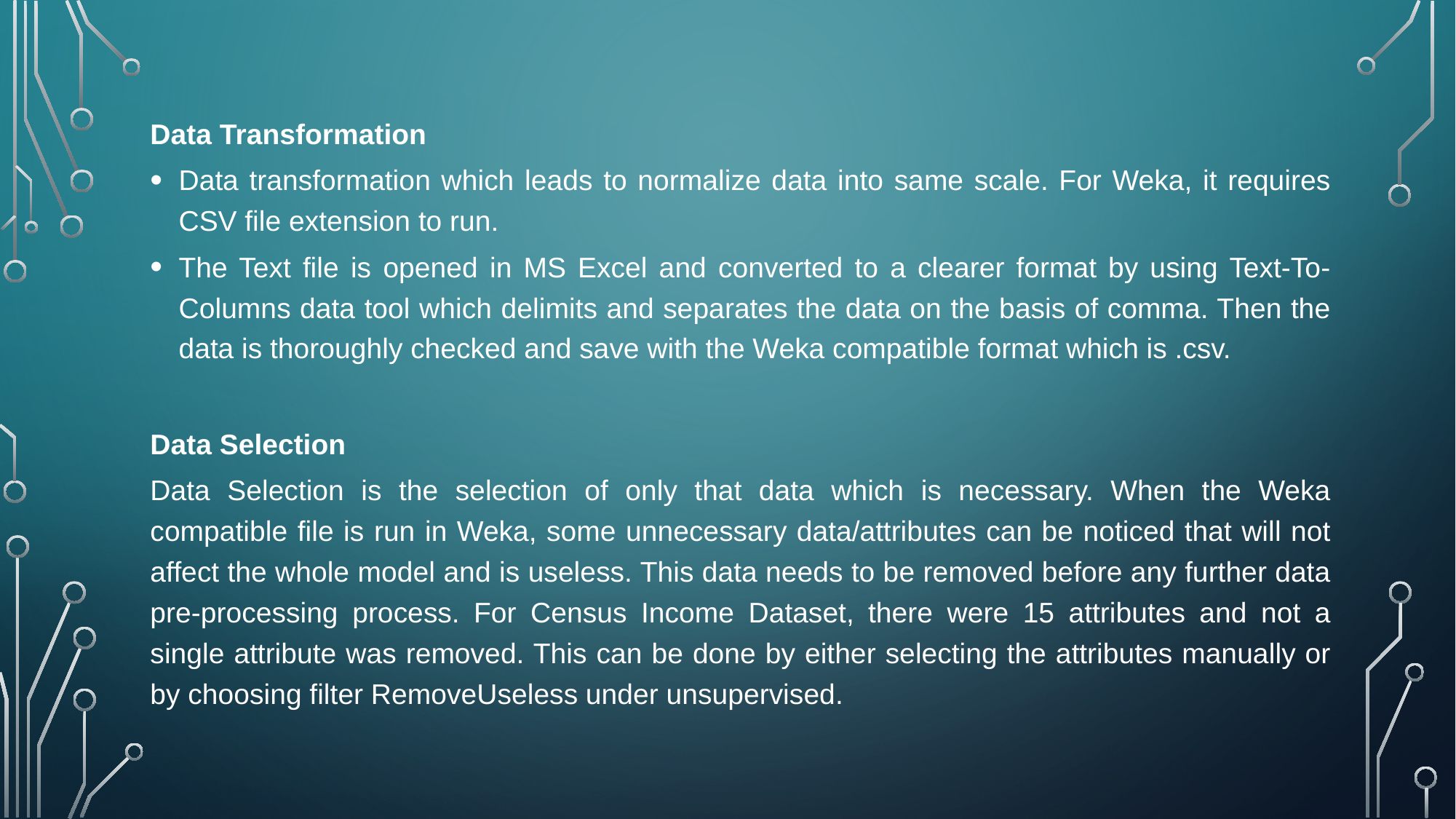

Data Transformation
Data transformation which leads to normalize data into same scale. For Weka, it requires CSV file extension to run.
The Text file is opened in MS Excel and converted to a clearer format by using Text-To-Columns data tool which delimits and separates the data on the basis of comma. Then the data is thoroughly checked and save with the Weka compatible format which is .csv.

Data Selection
Data Selection is the selection of only that data which is necessary. When the Weka compatible file is run in Weka, some unnecessary data/attributes can be noticed that will not affect the whole model and is useless. This data needs to be removed before any further data pre-processing process. For Census Income Dataset, there were 15 attributes and not a single attribute was removed. This can be done by either selecting the attributes manually or by choosing filter RemoveUseless under unsupervised.